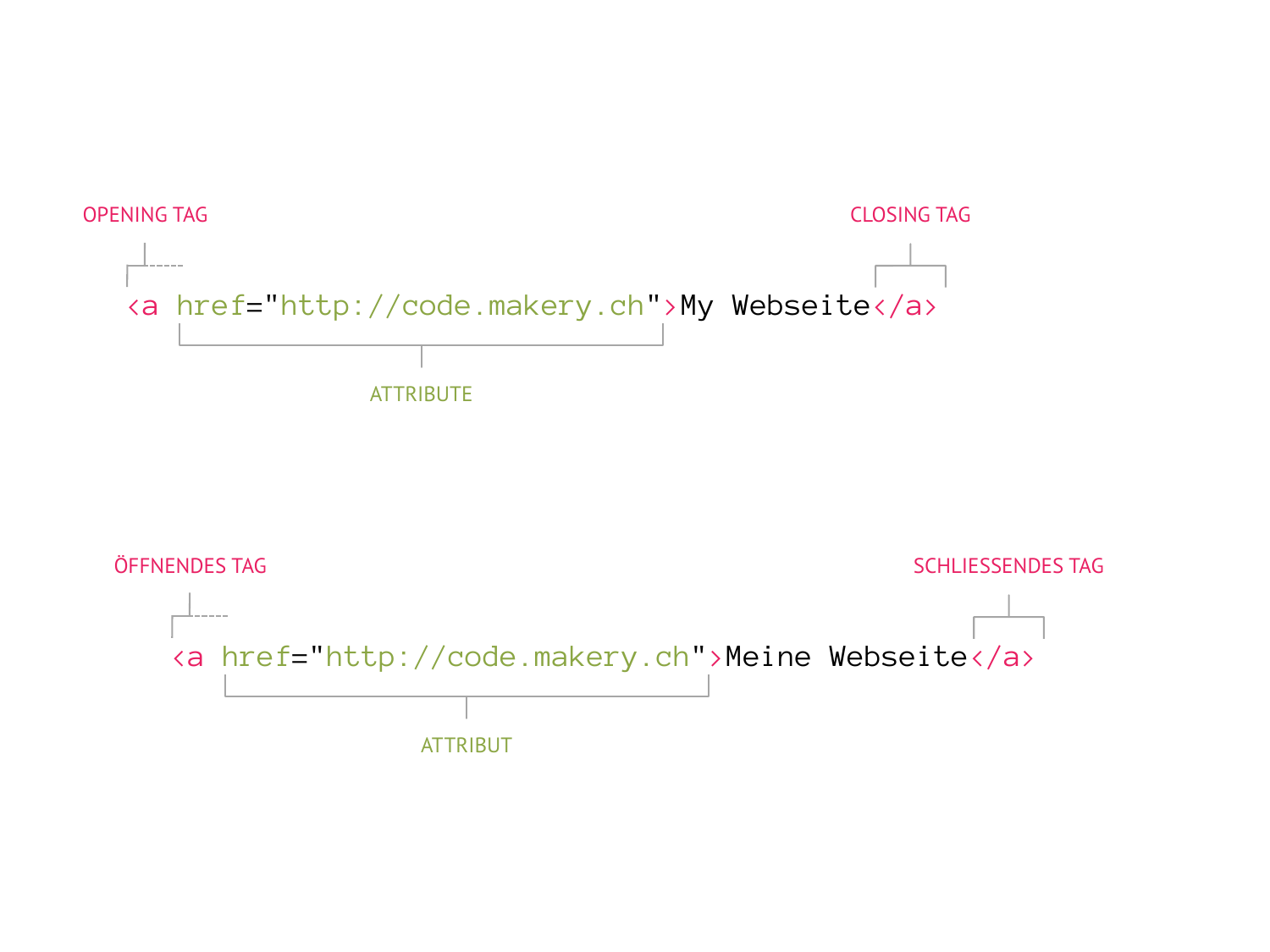

OPENING TAG
CLOSING TAG

<a href="http://code.makery.ch">My Webseite</a>
ATTRIBUTE

ÖFFNENDES TAG
SCHLIESSENDES TAG

<a href="http://code.makery.ch">Meine Webseite</a>
ATTRIBUT